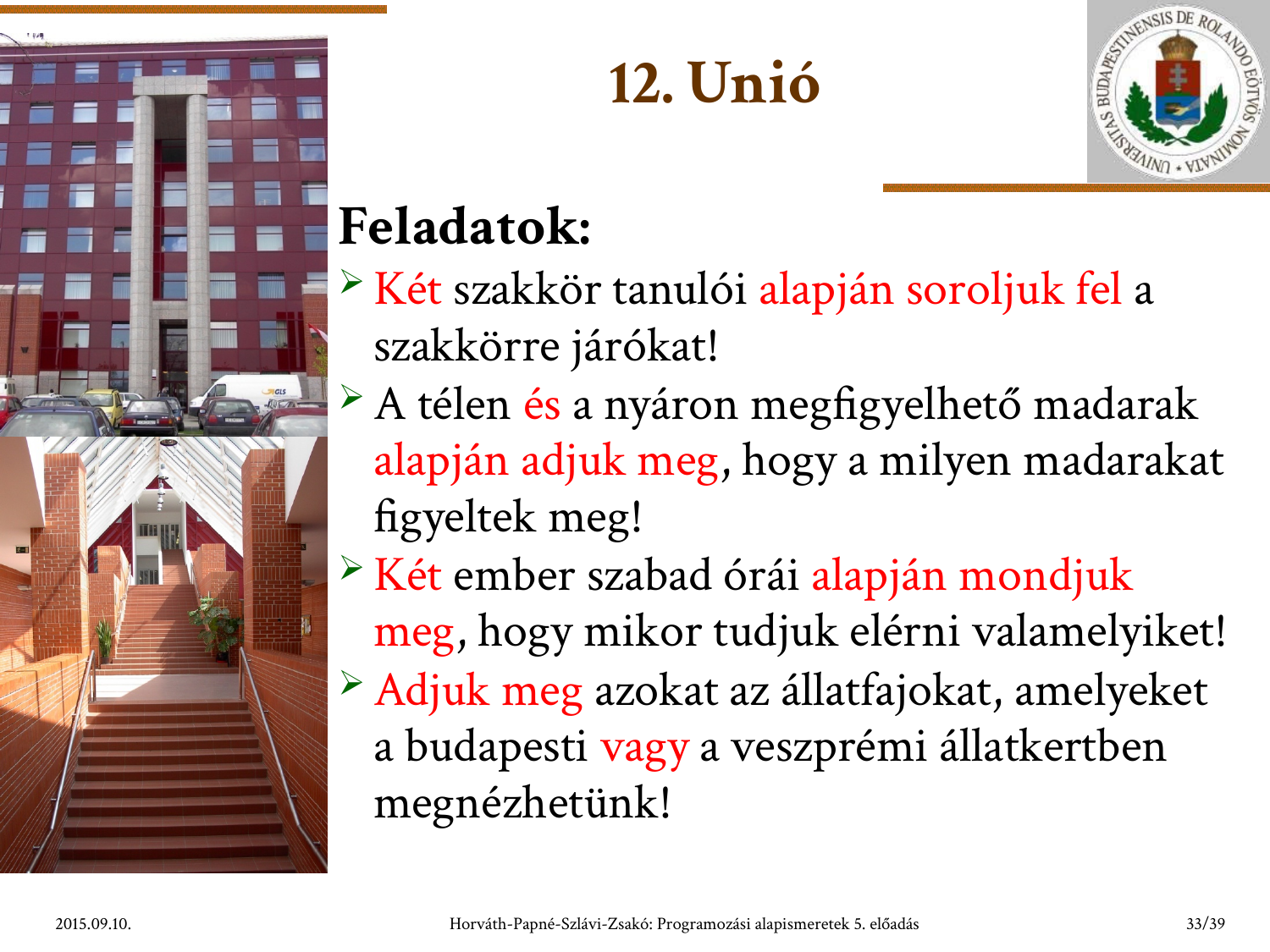

12. Unió
Feladatok:
Két szakkör tanulói alapján soroljuk fel a szakkörre járókat!
A télen és a nyáron megfigyelhető madarak alapján adjuk meg, hogy a milyen madarakat figyeltek meg!
Két ember szabad órái alapján mondjuk meg, hogy mikor tudjuk elérni valamelyiket!
Adjuk meg azokat az állatfajokat, amelyeket a budapesti vagy a veszprémi állatkertben megnézhetünk!
2015.09.10.
Horváth-Papné-Szlávi-Zsakó: Programozási alapismeretek 5. előadás
33/39